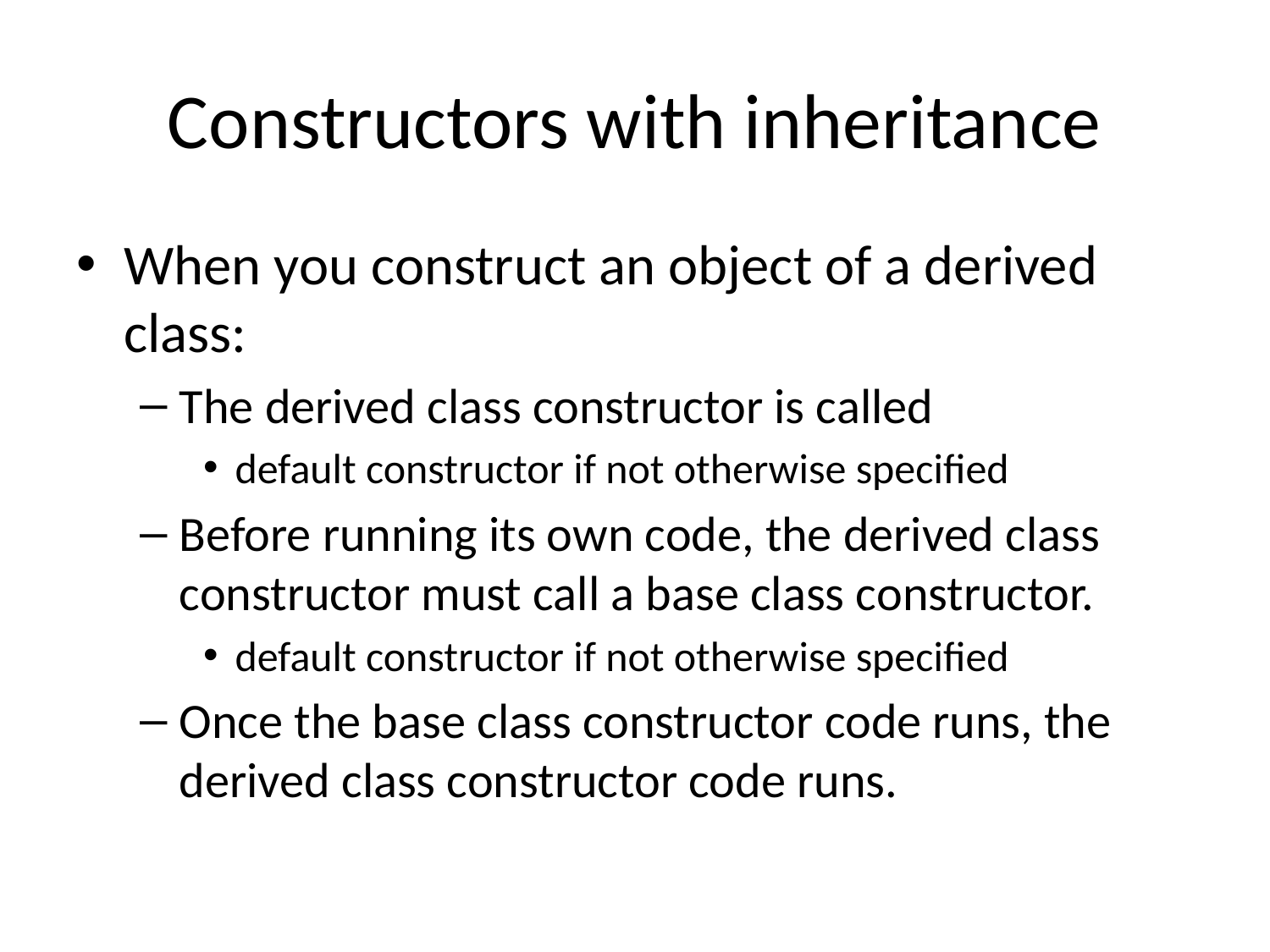

# Constructors with inheritance
When you construct an object of a derived class:
The derived class constructor is called
default constructor if not otherwise specified
Before running its own code, the derived class constructor must call a base class constructor.
default constructor if not otherwise specified
Once the base class constructor code runs, the derived class constructor code runs.